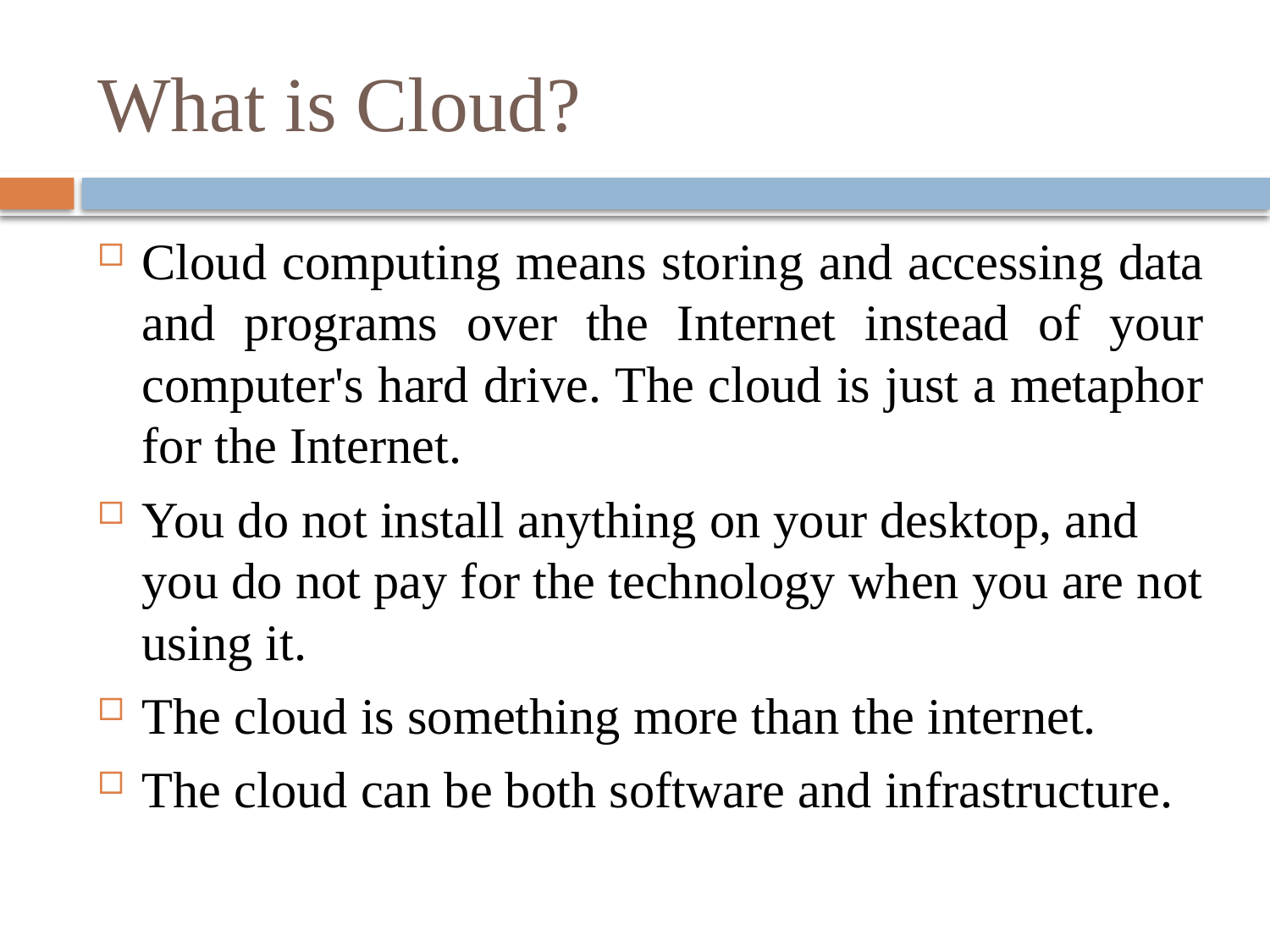

# What is Cloud?
Cloud computing means storing and accessing data and programs over the Internet instead of your computer's hard drive. The cloud is just a metaphor for the Internet.
You do not install anything on your desktop, and you do not pay for the technology when you are not using it.
The cloud is something more than the internet.
The cloud can be both software and infrastructure.